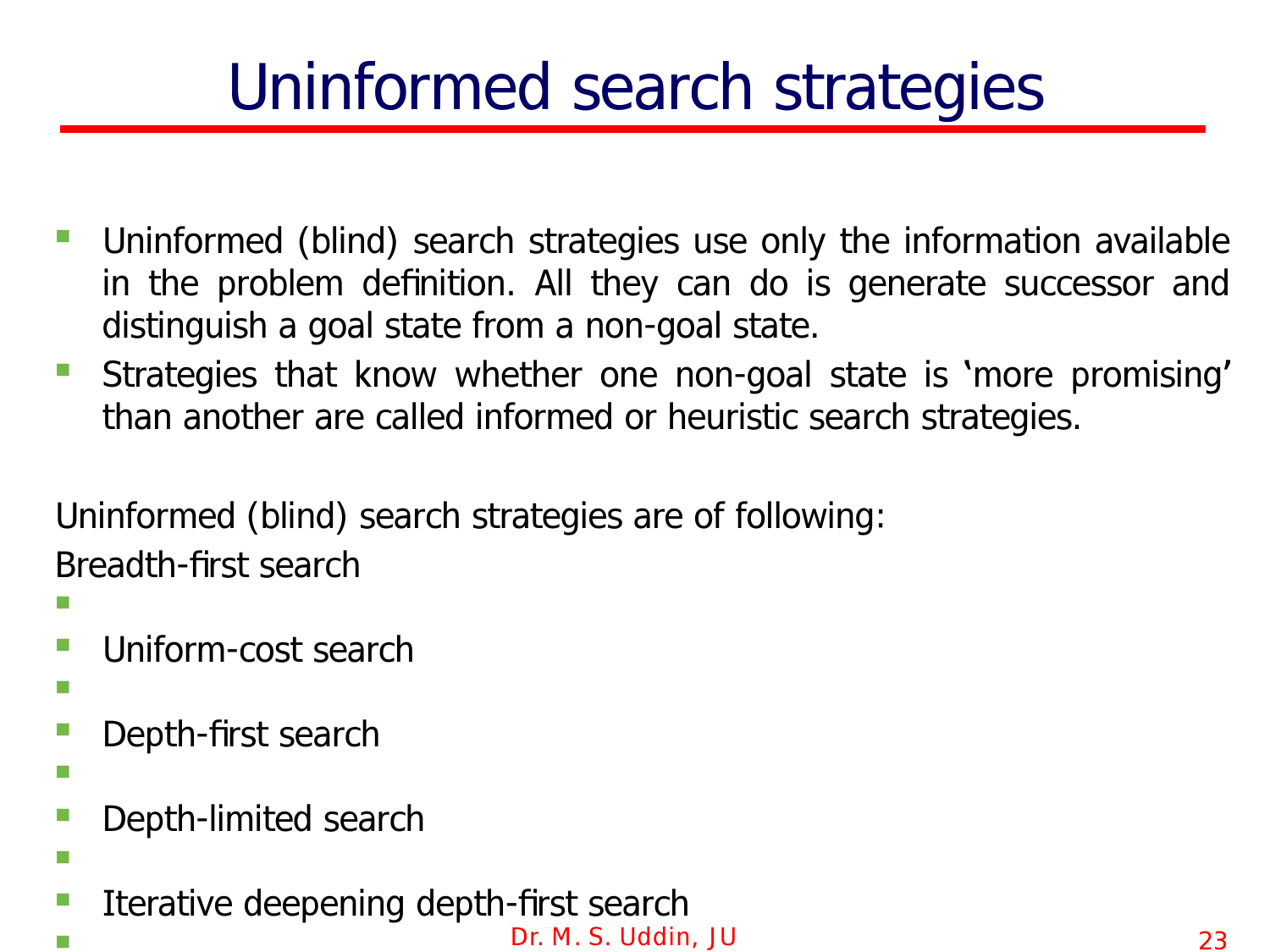

# Uninformed search strategies
Uninformed (blind) search strategies use only the information available in the problem definition. All they can do is generate successor and distinguish a goal state from a non-goal state.
Strategies that know whether one non-goal state is ‘more promising’ than another are called informed or heuristic search strategies.

Uninformed (blind) search strategies are of following:
Breadth-first search

Uniform-cost search

Depth-first search

Depth-limited search

Iterative deepening depth-first search

Dr. M. S. Uddin, JU
23